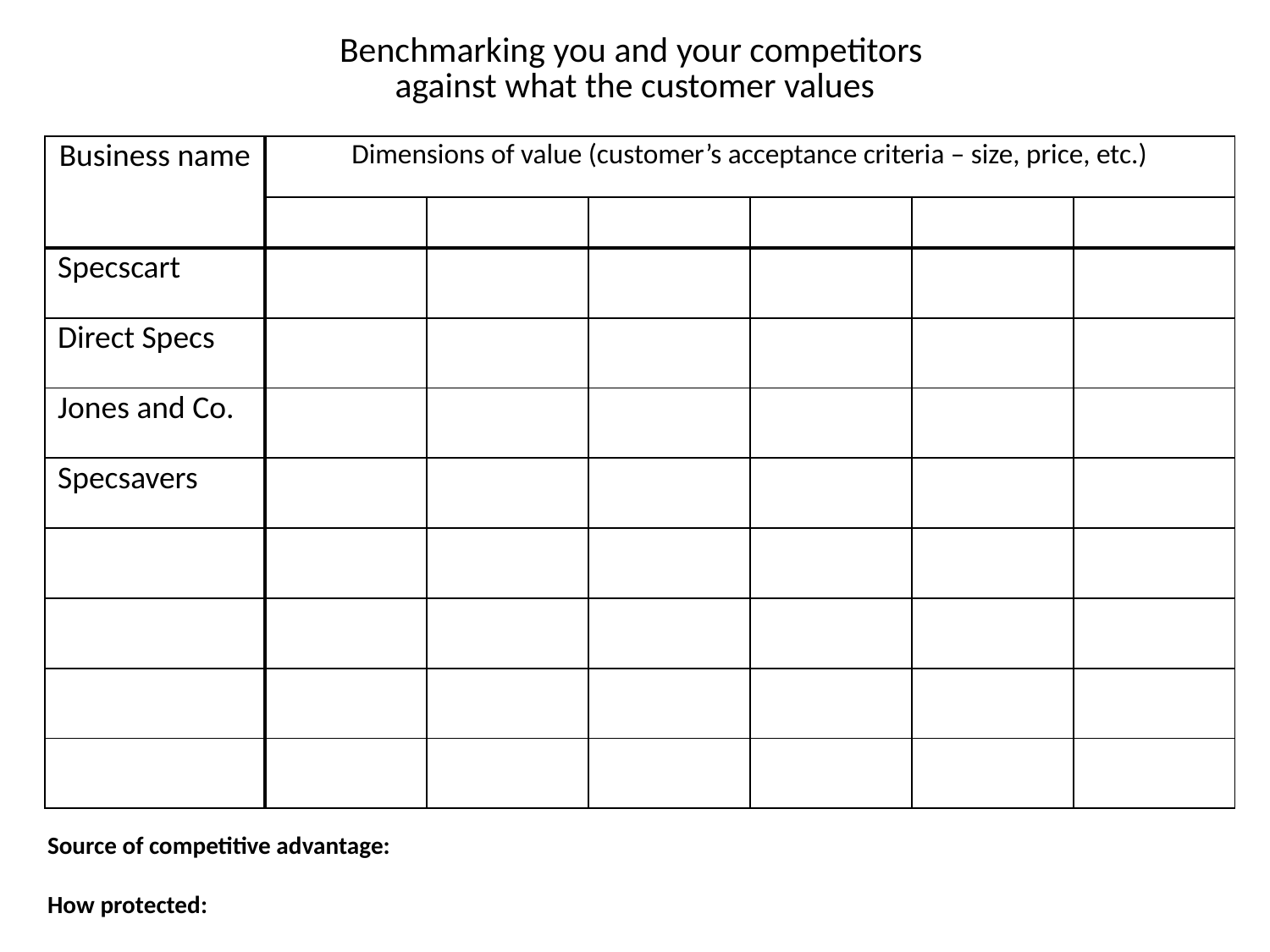

# Benchmarking you and your competitors against what the customer values
| Business name | Dimensions of value (customer’s acceptance criteria – size, price, etc.) |  |  |  |  |  |
| --- | --- | --- | --- | --- | --- | --- |
|  |  |  |  |  |  |  |
| Specscart |  |  |  |  |  |  |
| Direct Specs |  |  |  |  |  |  |
| Jones and Co. |  |  |  |  |  |  |
| Specsavers |  |  |  |  |  |  |
|  |  |  |  |  |  |  |
|  |  |  |  |  |  |  |
|  |  |  |  |  |  |  |
|  |  |  |  |  |  |  |
Source of competitive advantage:

How protected: